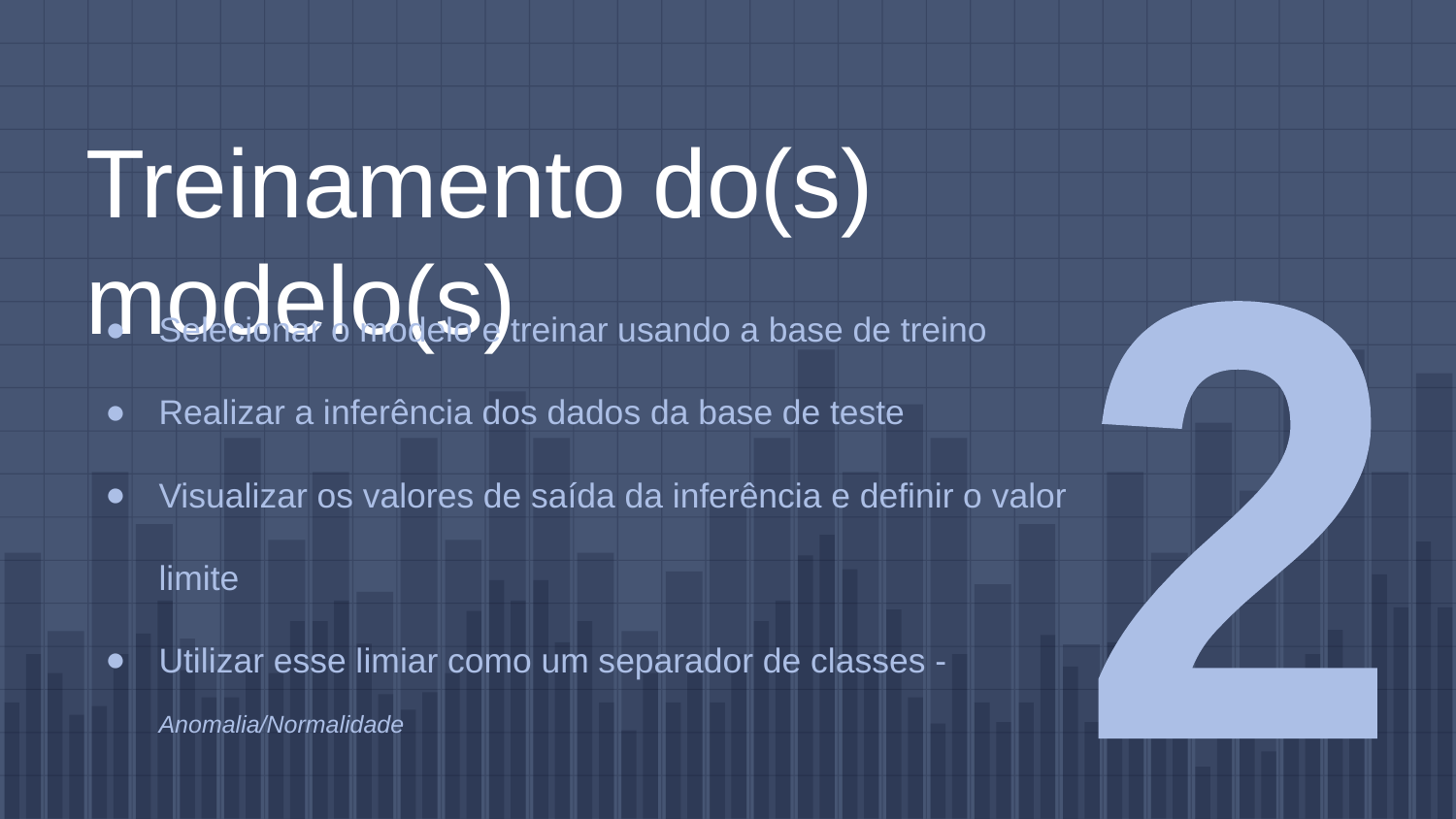

# Treinamento do(s) modelo(s)
Selecionar o modelo e treinar usando a base de treino
Realizar a inferência dos dados da base de teste
Visualizar os valores de saída da inferência e definir o valor limite
Utilizar esse limiar como um separador de classes - Anomalia/Normalidade
2